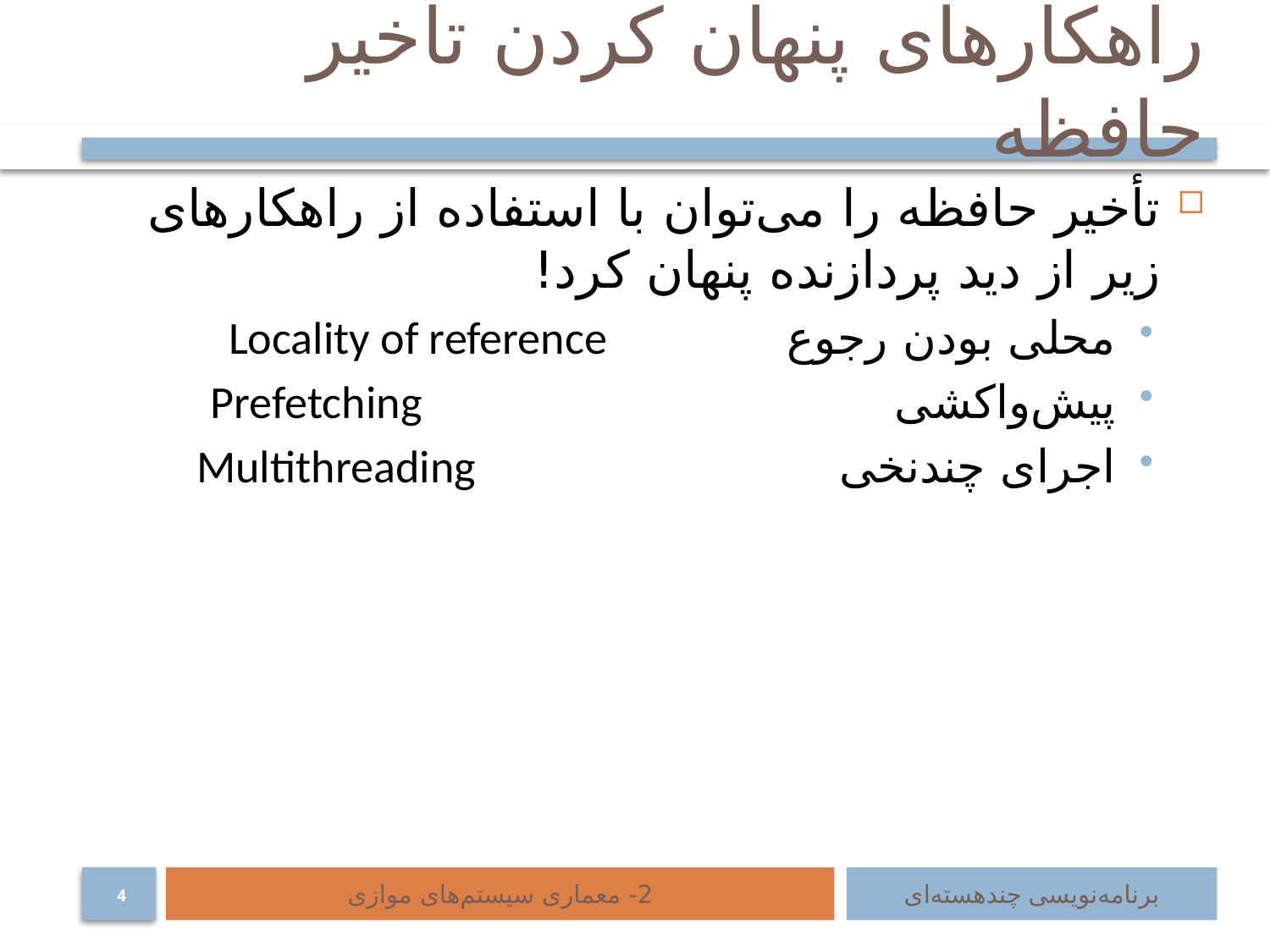

# راهکارهای پنهان کردن تأخیر حافظه
تأخیر حافظه را می‌توان با استفاده از راهکارهای زیر از دید پردازنده پنهان کرد!
محلی بودن رجوع 			Locality of reference
پیش‌واکشی					    Prefetching
اجرای چندنخی			         Multithreading
2- معماری سیستم‌های موازی
برنامه‌نویسی چند‌هسته‌ای
4